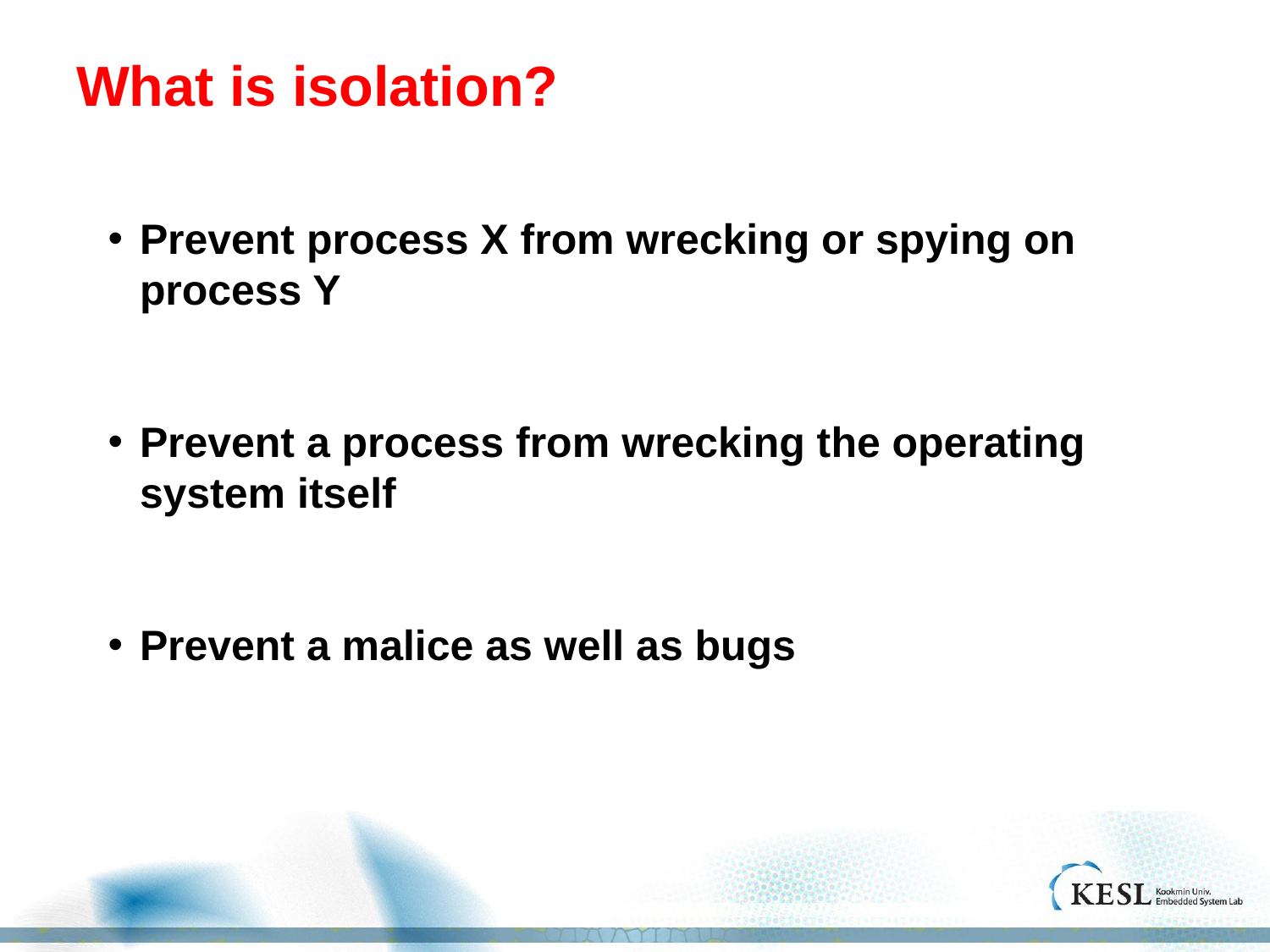

# What is isolation?

Prevent process X from wrecking or spying on process Y

Prevent a process from wrecking the operating system itself

Prevent a malice as well as bugs